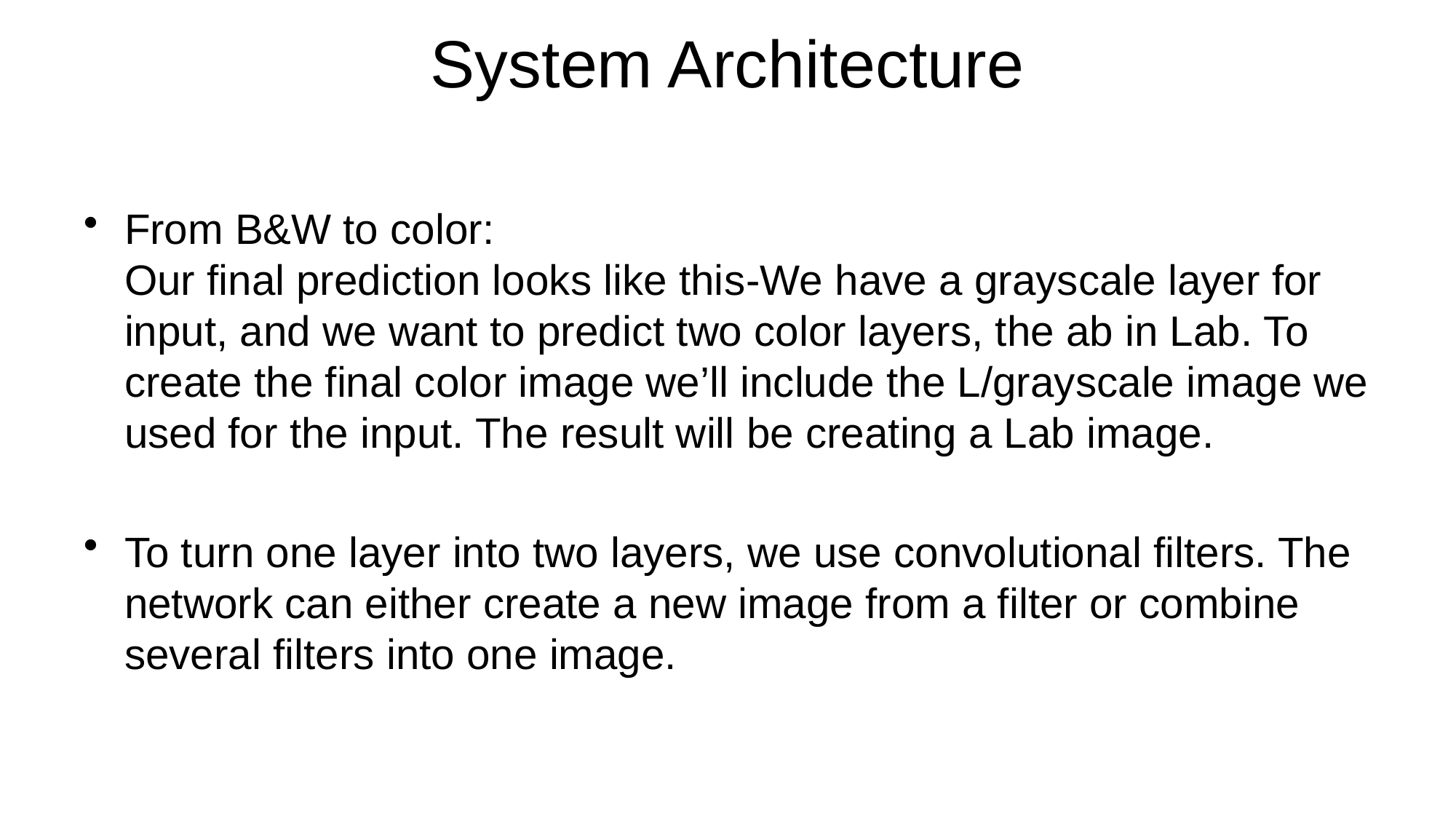

# System Architecture

From B&W to color:
Our final prediction looks like this-We have a grayscale layer for input, and we want to predict two color layers, the ab in Lab. To create the final color image we’ll include the L/grayscale image we used for the input. The result will be creating a Lab image.

To turn one layer into two layers, we use convolutional filters. The network can either create a new image from a filter or combine several filters into one image.